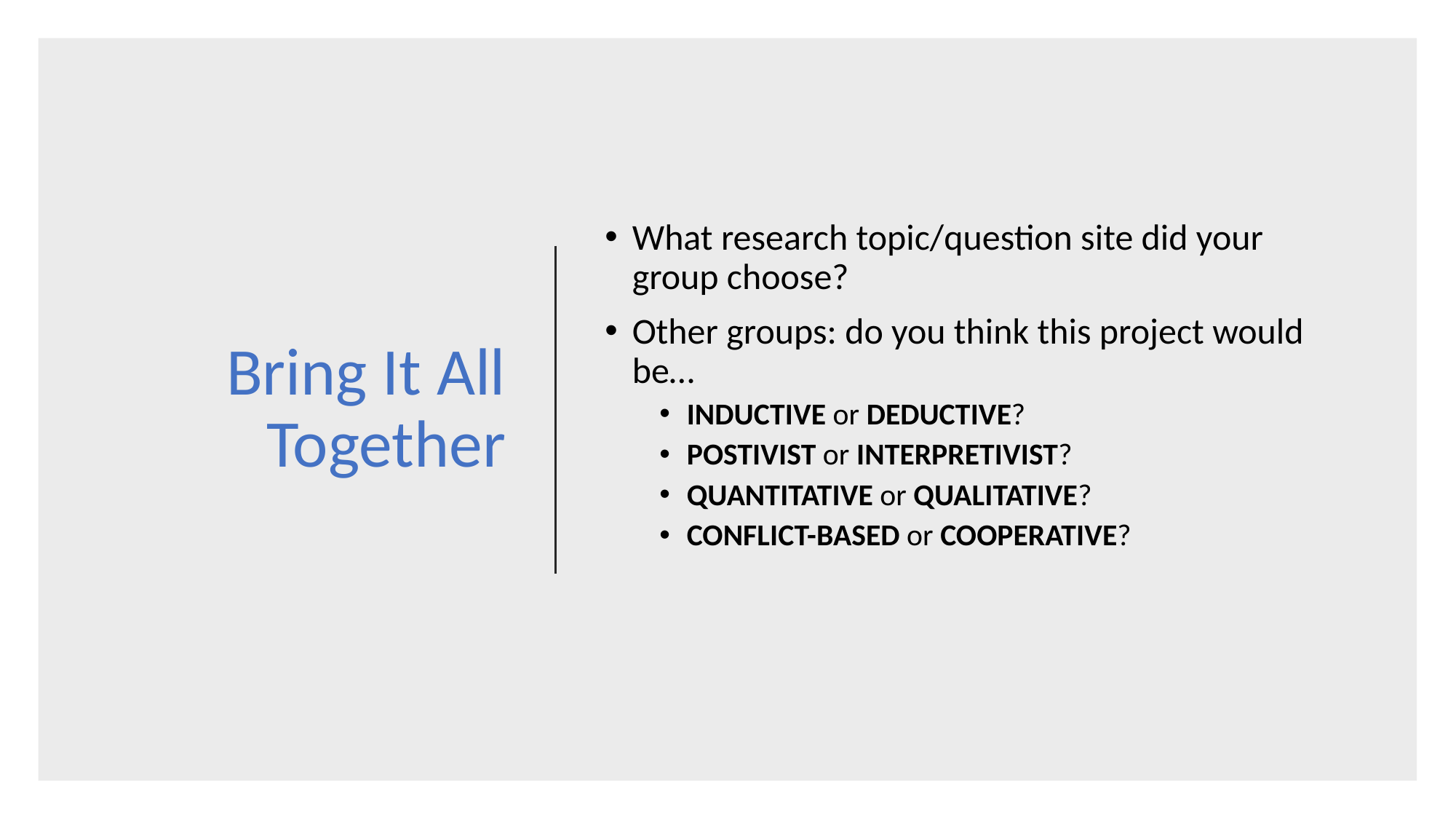

# Bring It All Together
What research topic/question site did your group choose?
Other groups: do you think this project would be…
INDUCTIVE or DEDUCTIVE?
POSTIVIST or INTERPRETIVIST?
QUANTITATIVE or QUALITATIVE?
CONFLICT-BASED or COOPERATIVE?